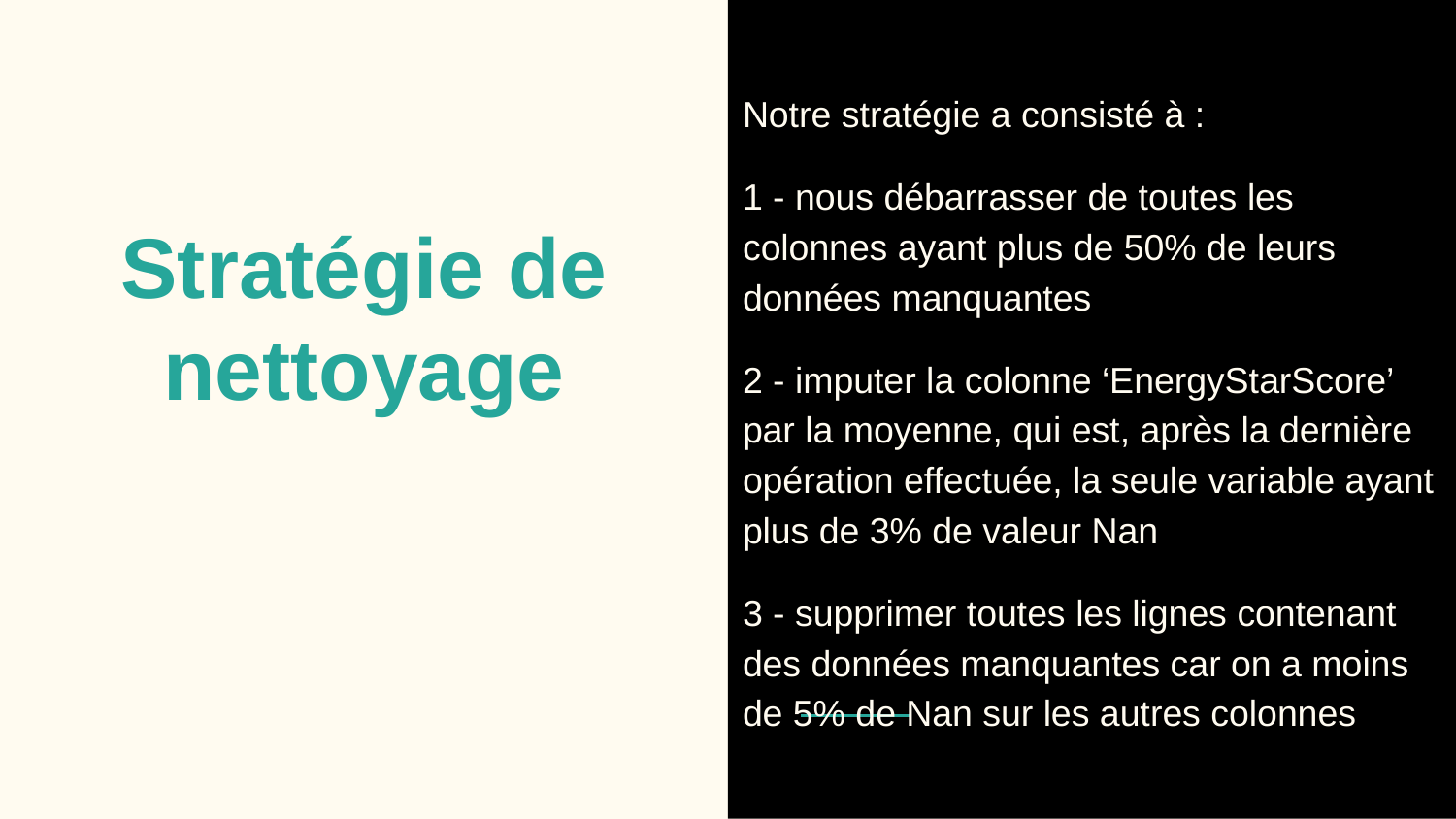

Notre stratégie a consisté à :
1 - nous débarrasser de toutes les colonnes ayant plus de 50% de leurs données manquantes
2 - imputer la colonne ‘EnergyStarScore’ par la moyenne, qui est, après la dernière opération effectuée, la seule variable ayant plus de 3% de valeur Nan
3 - supprimer toutes les lignes contenant des données manquantes car on a moins de 5% de Nan sur les autres colonnes
# Stratégie de nettoyage